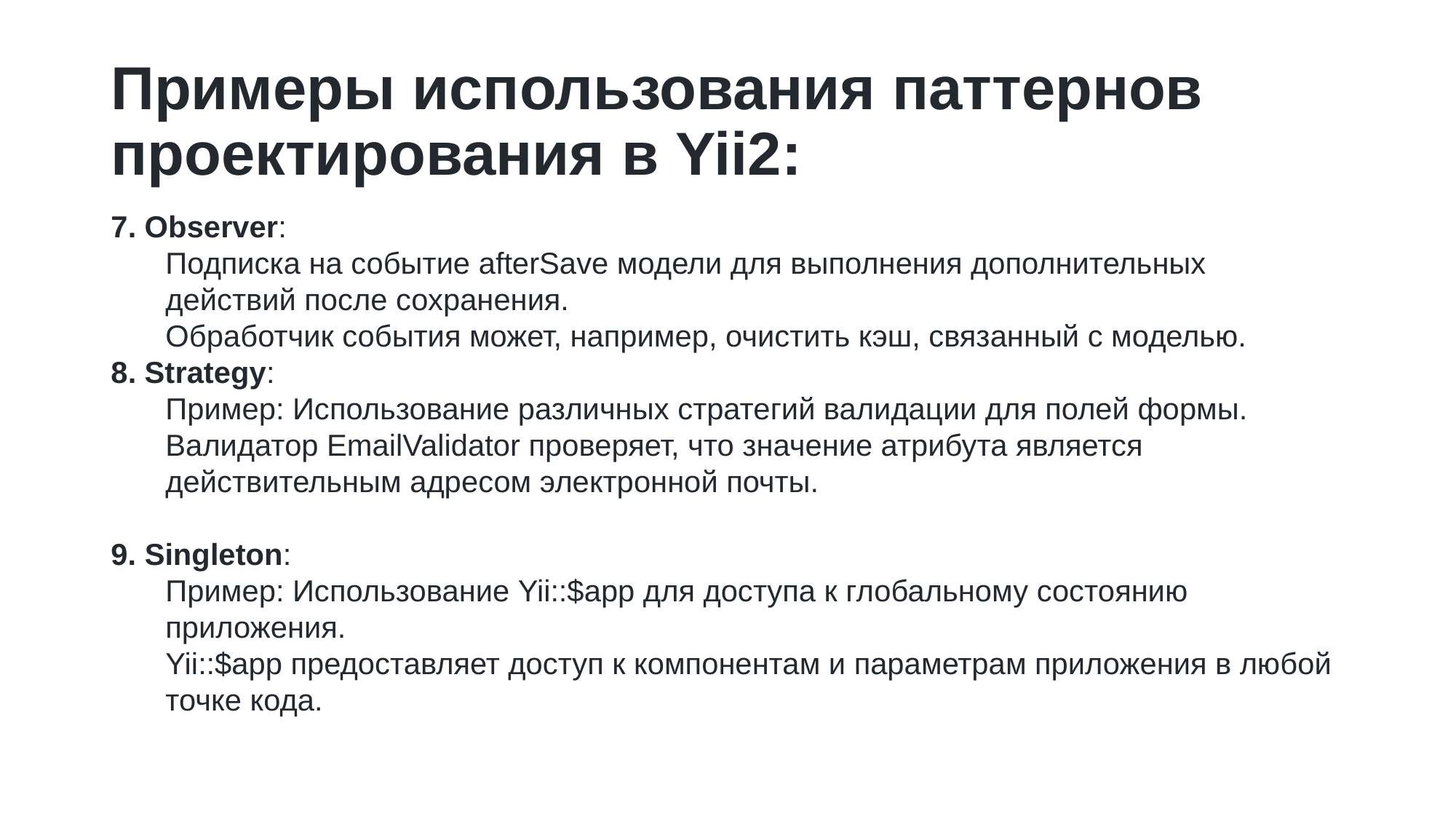

# Примеры использования паттернов проектирования в Yii2:
7. Observer:
Подписка на событие afterSave модели для выполнения дополнительных действий после сохранения.
Обработчик события может, например, очистить кэш, связанный с моделью.
8. Strategy:
Пример: Использование различных стратегий валидации для полей формы.
Валидатор EmailValidator проверяет, что значение атрибута является действительным адресом электронной почты.

9. Singleton:
Пример: Использование Yii::$app для доступа к глобальному состоянию приложения.
Yii::$app предоставляет доступ к компонентам и параметрам приложения в любой точке кода.